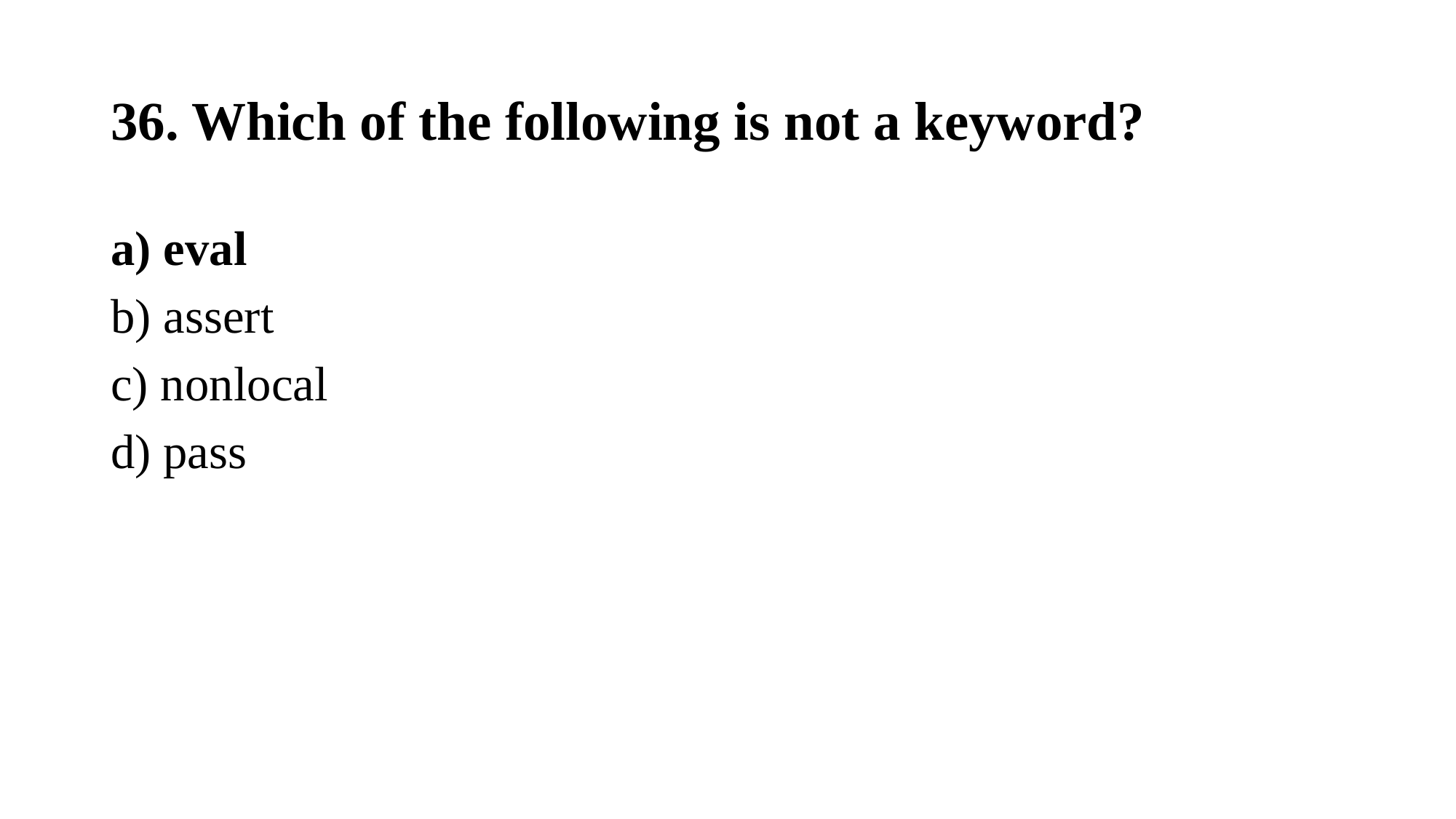

36. Which of the following is not a keyword?
a) eval
b) assert
c) nonlocal
d) pass